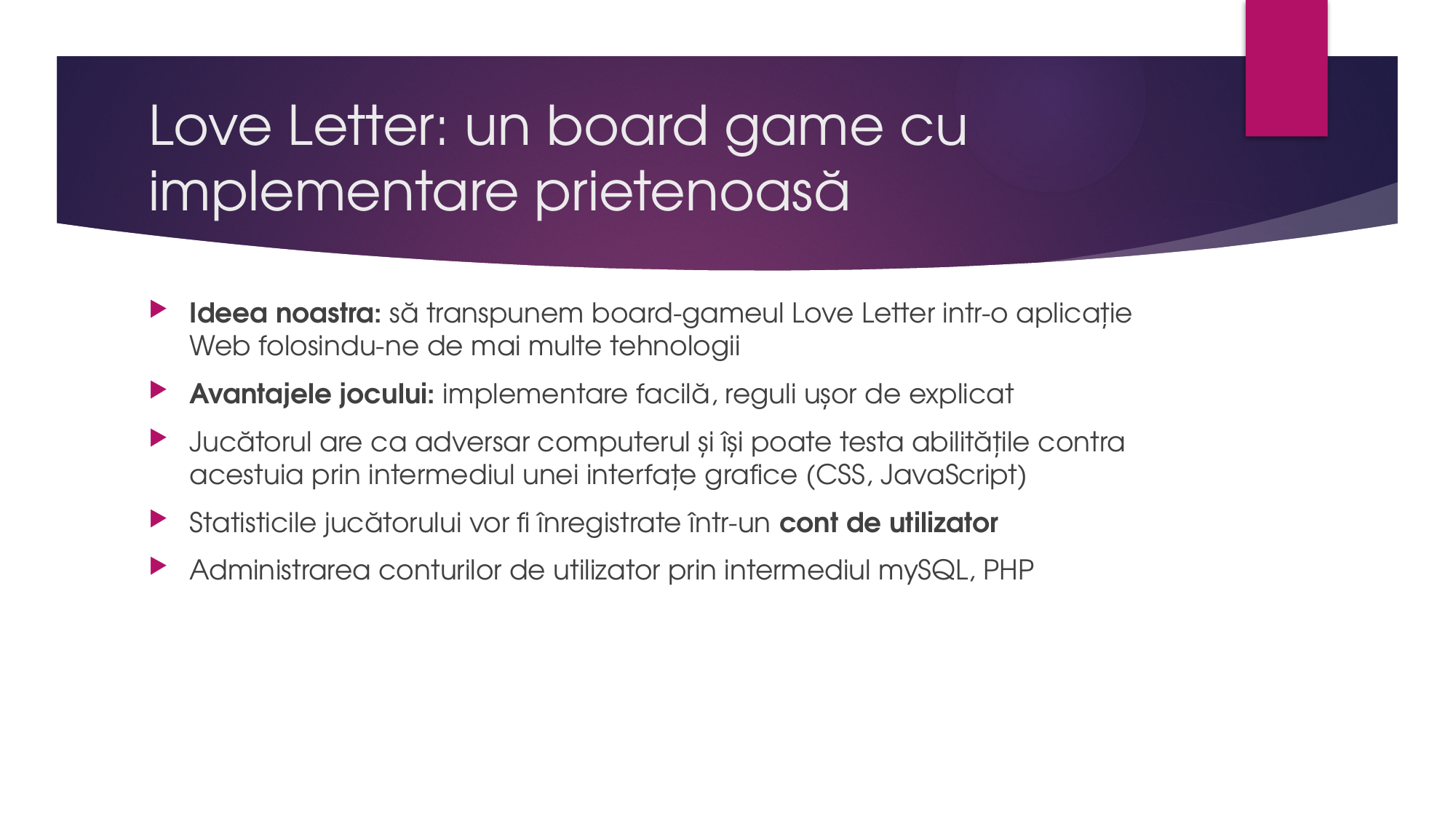

# Love Letter: un board game cu implementare prietenoasă
Ideea noastra: să transpunem board-gameul Love Letter intr-o aplicație Web folosindu-ne de mai multe tehnologii
Avantajele jocului: implementare facilă, reguli ușor de explicat
Jucătorul are ca adversar computerul și își poate testa abilitățile contra acestuia prin intermediul unei interfațe grafice (CSS, JavaScript)
Statisticile jucătorului vor fi înregistrate într-un cont de utilizator
Administrarea conturilor de utilizator prin intermediul mySQL, PHP